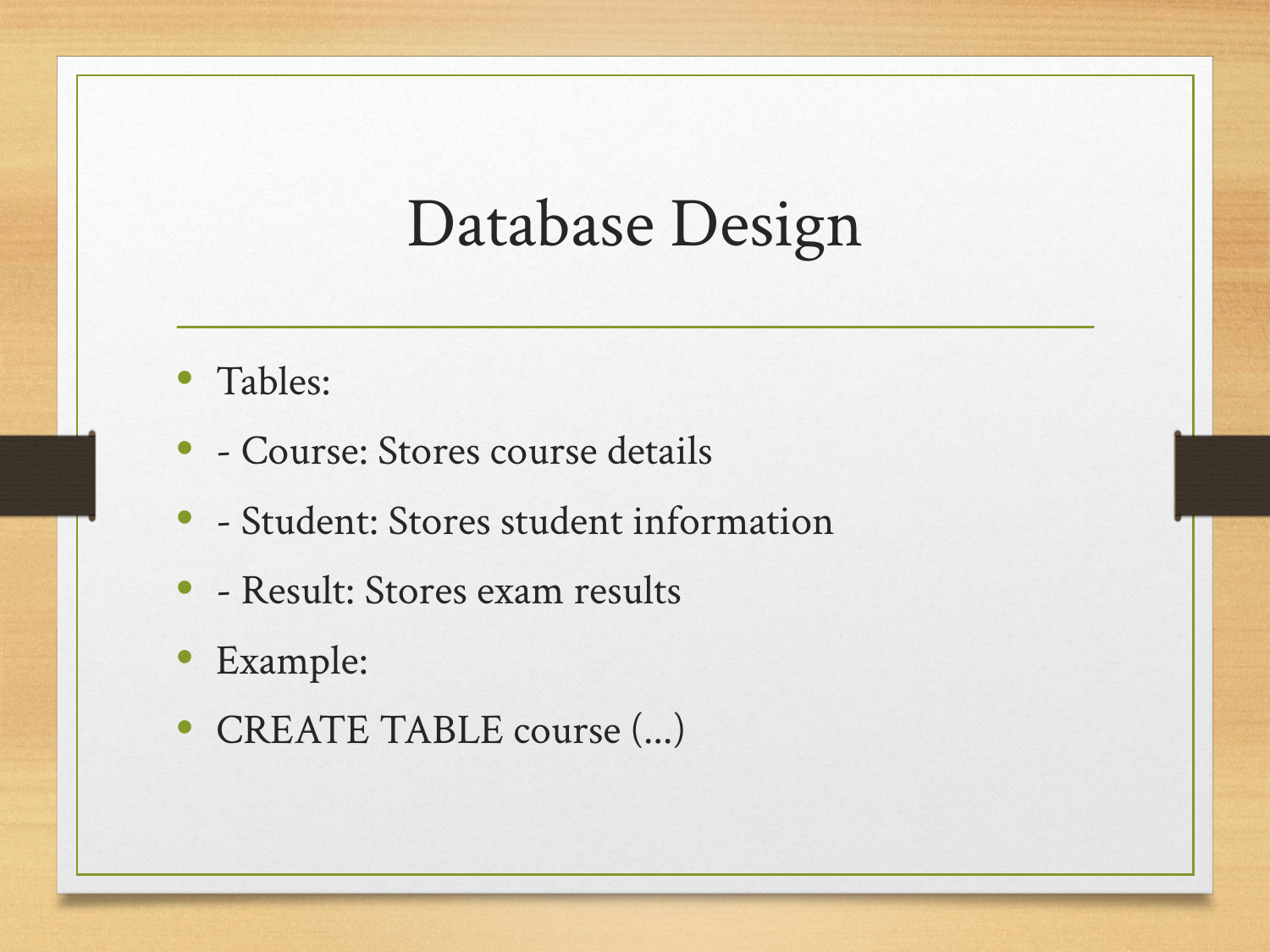

# Database Design
Tables:
- Course: Stores course details
- Student: Stores student information
- Result: Stores exam results
Example:
CREATE TABLE course (...)